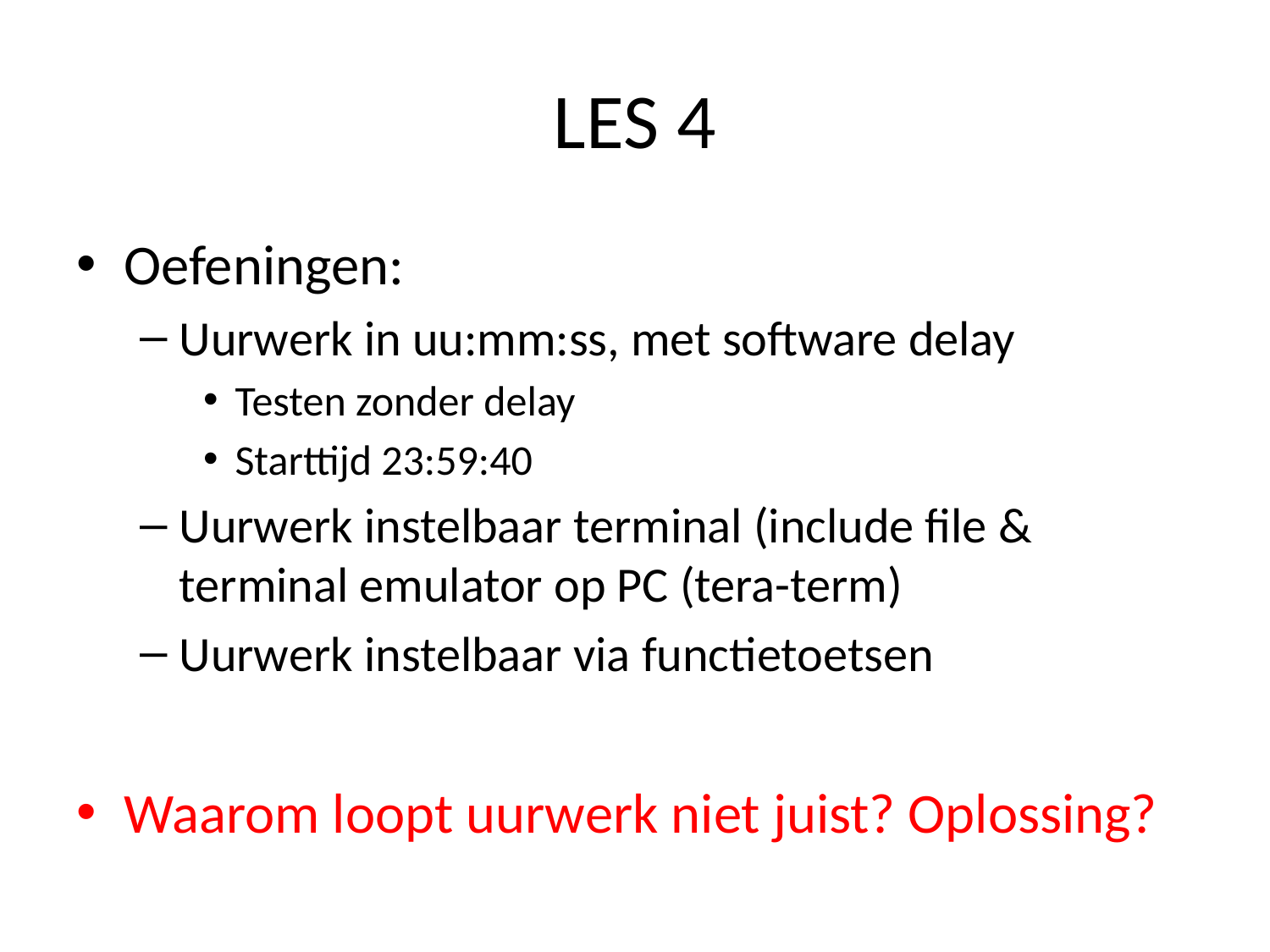

# LES 4
Oefeningen:
Uurwerk in uu:mm:ss, met software delay
Testen zonder delay
Starttijd 23:59:40
Uurwerk instelbaar terminal (include file & terminal emulator op PC (tera-term)
Uurwerk instelbaar via functietoetsen

Waarom loopt uurwerk niet juist? Oplossing?